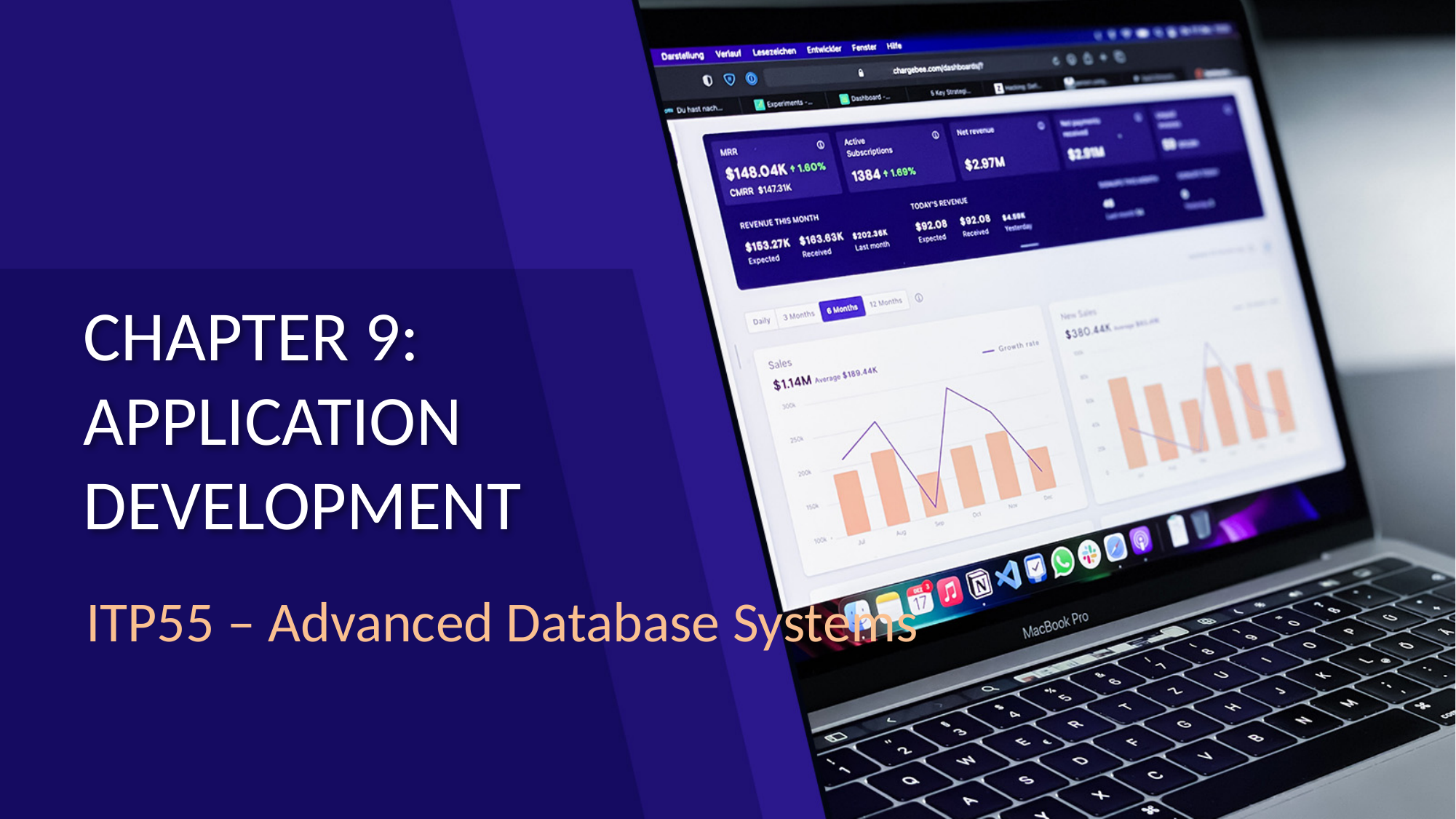

# CHAPTER 9: APPLICATION DEVELOPMENT
ITP55 – Advanced Database Systems